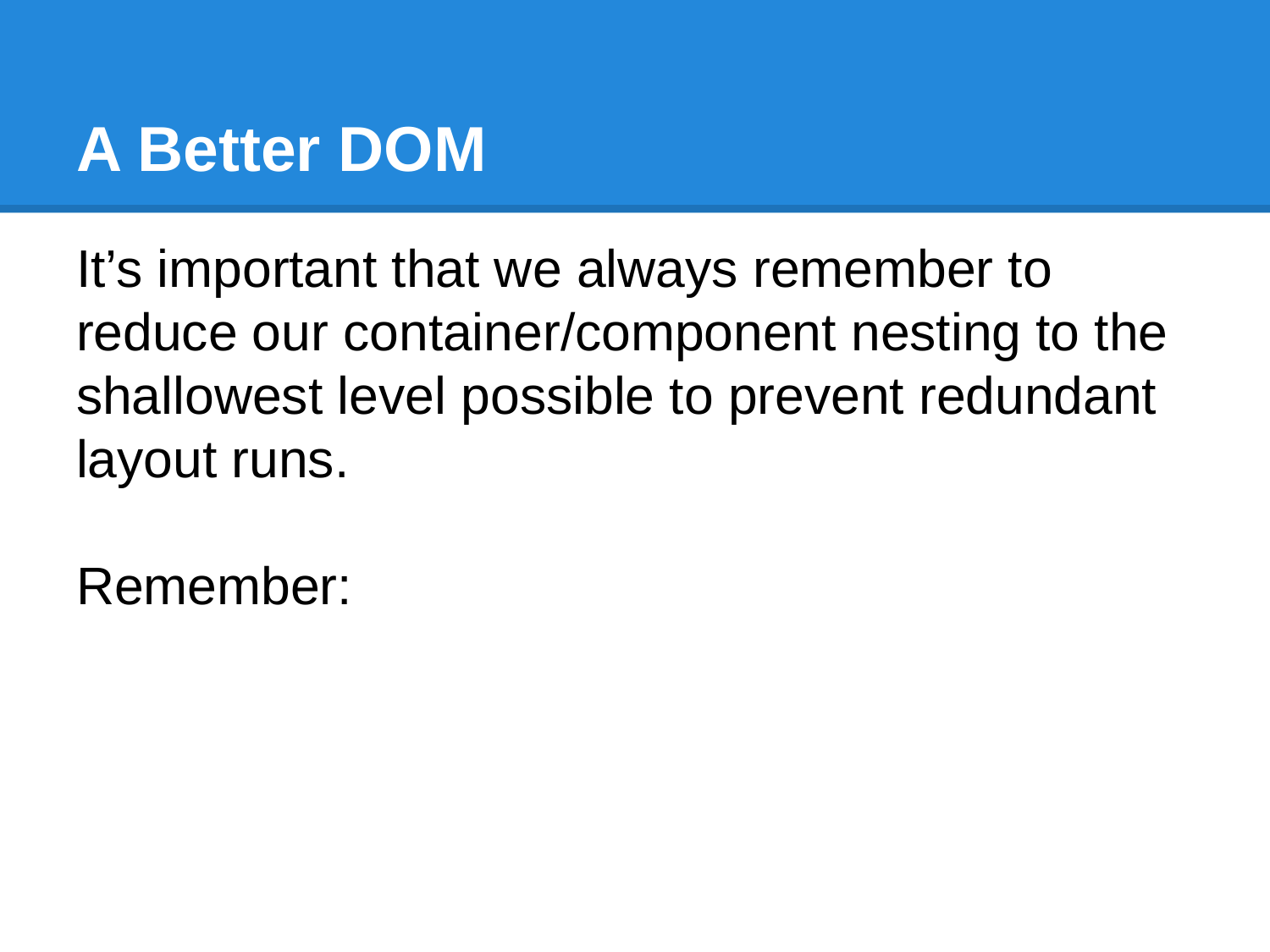

# A Better DOM
It’s important that we always remember to reduce our container/component nesting to the shallowest level possible to prevent redundant layout runs.

Remember: